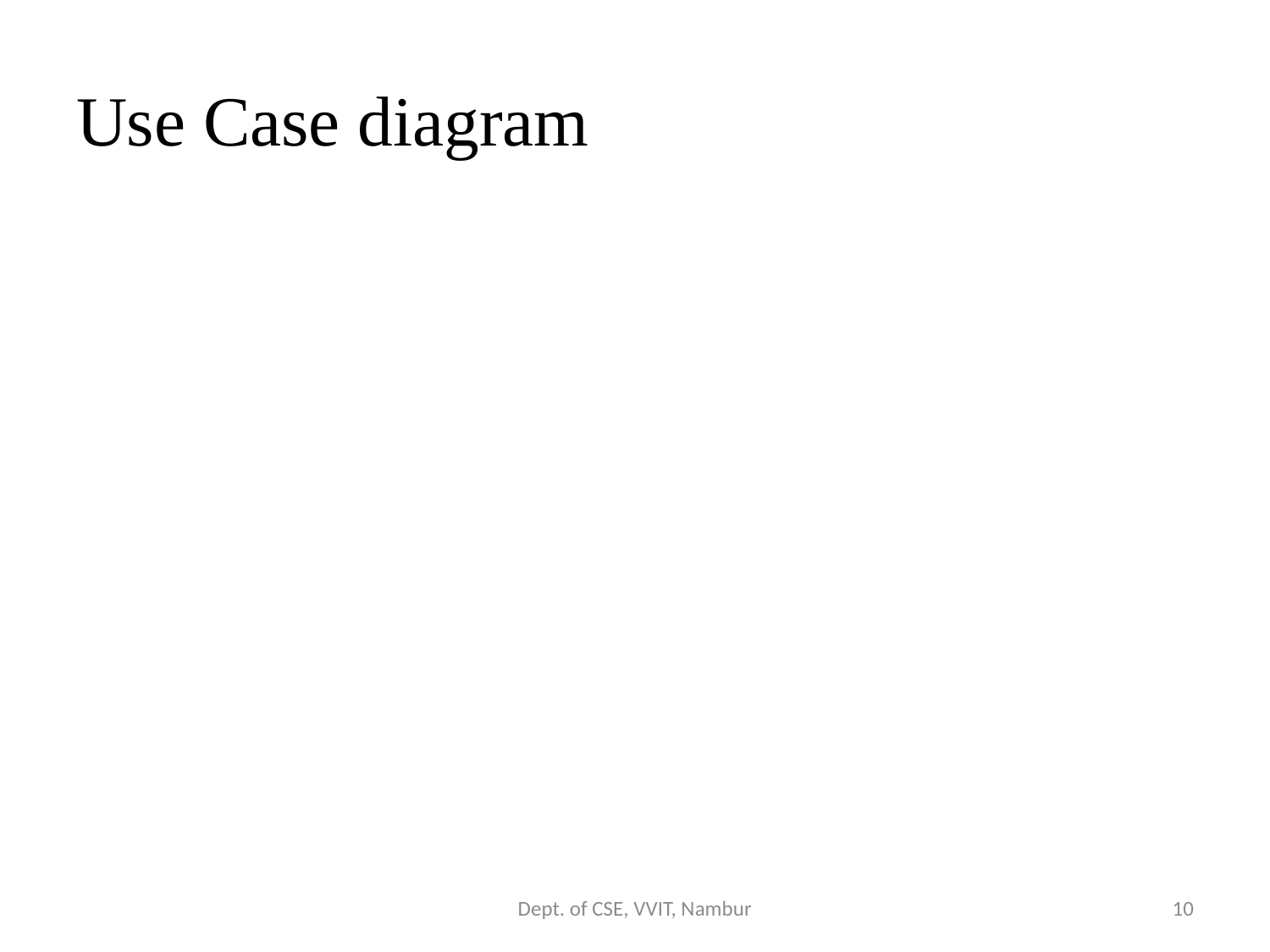

# Use Case diagram

Dept. of CSE, VVIT, Nambur
10